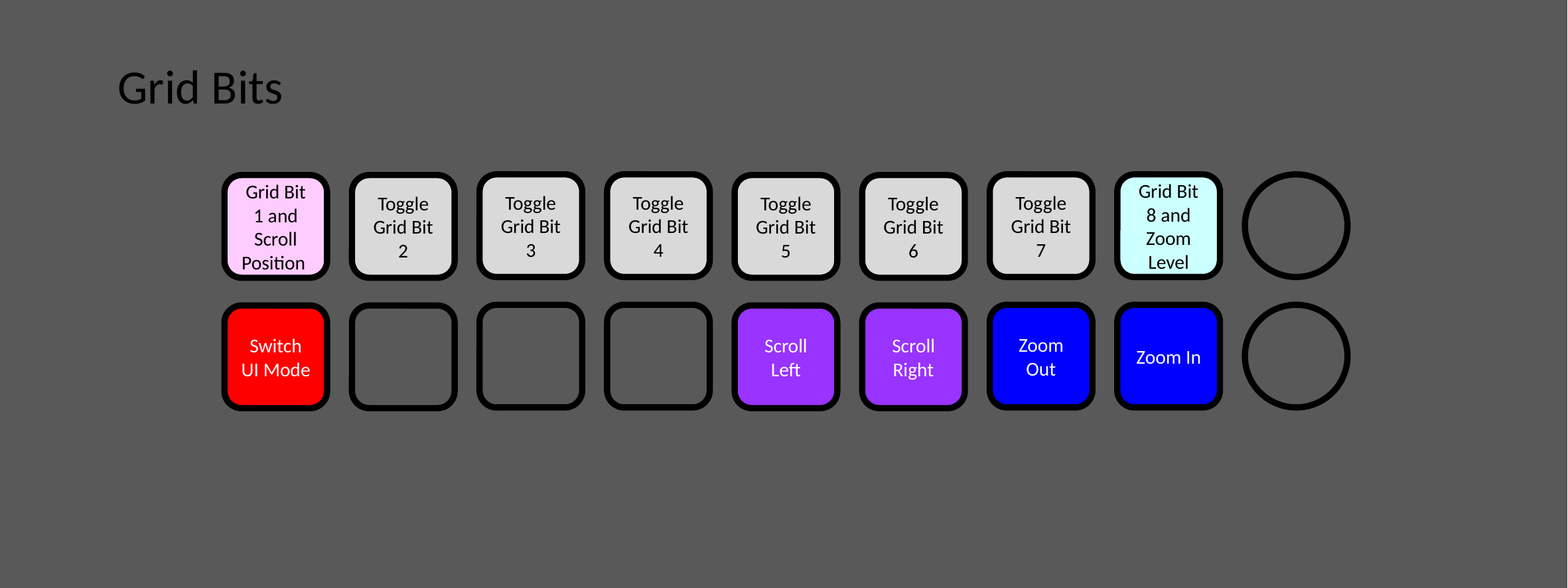

# Grid Bits
Toggle Grid Bit 7
Grid Bit 8 and Zoom Level

Toggle Grid Bit 4
Toggle Grid Bit 3
Toggle Grid Bit 6
Toggle Grid Bit 5
Toggle Grid Bit 2
Grid Bit 1 and Scroll Position
Zoom In

Zoom Out

Scroll Right
Scroll Left

Switch UI Mode